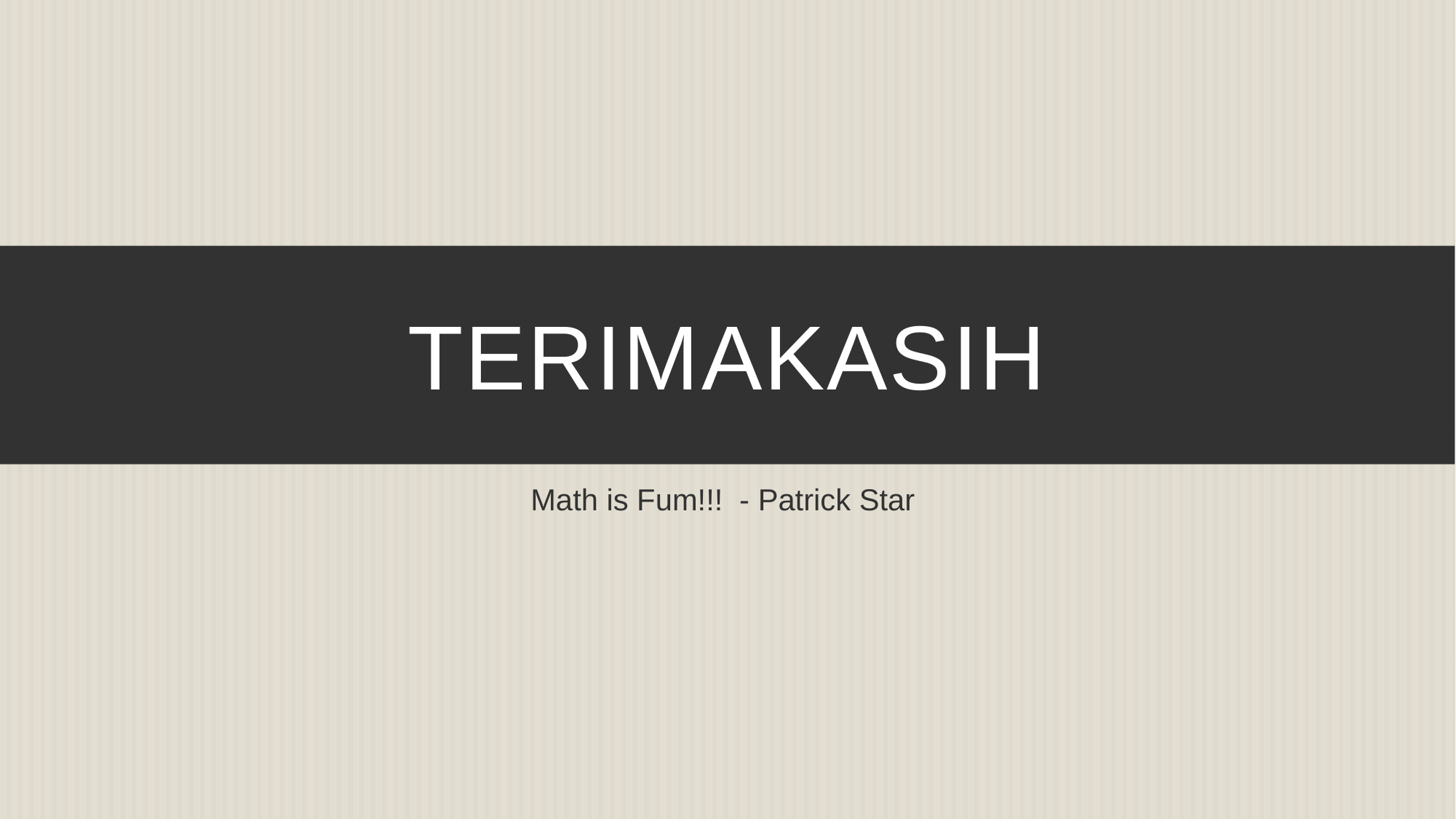

# TERIMAKASIH
Math is Fum!!!  - Patrick Star